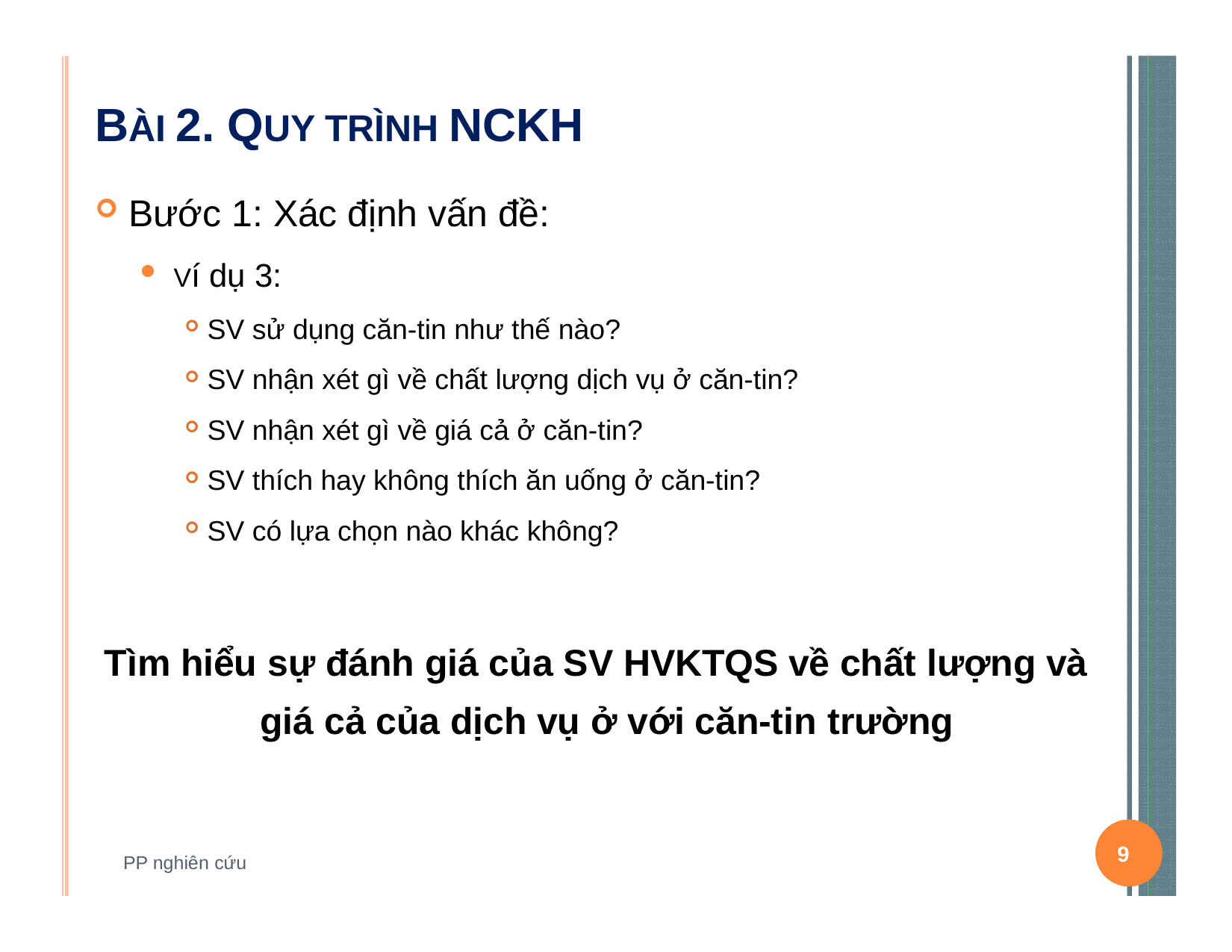

# BÀI 2. QUY TRÌNH NCKH
Bước 1: Xác định vấn đề:
Ví dụ 3:
SV sử dụng căn-tin như thế nào?
SV nhận xét gì về chất lượng dịch vụ ở căn-tin?
SV nhận xét gì về giá cả ở căn-tin?
SV thích hay không thích ăn uống ở căn-tin?
SV có lựa chọn nào khác không?

Tìm hiểu sự đánh giá của SV HVKTQS về chất lượng và  giá cả của dịch vụ ở với căn-tin trường

9
PP nghiên cứu